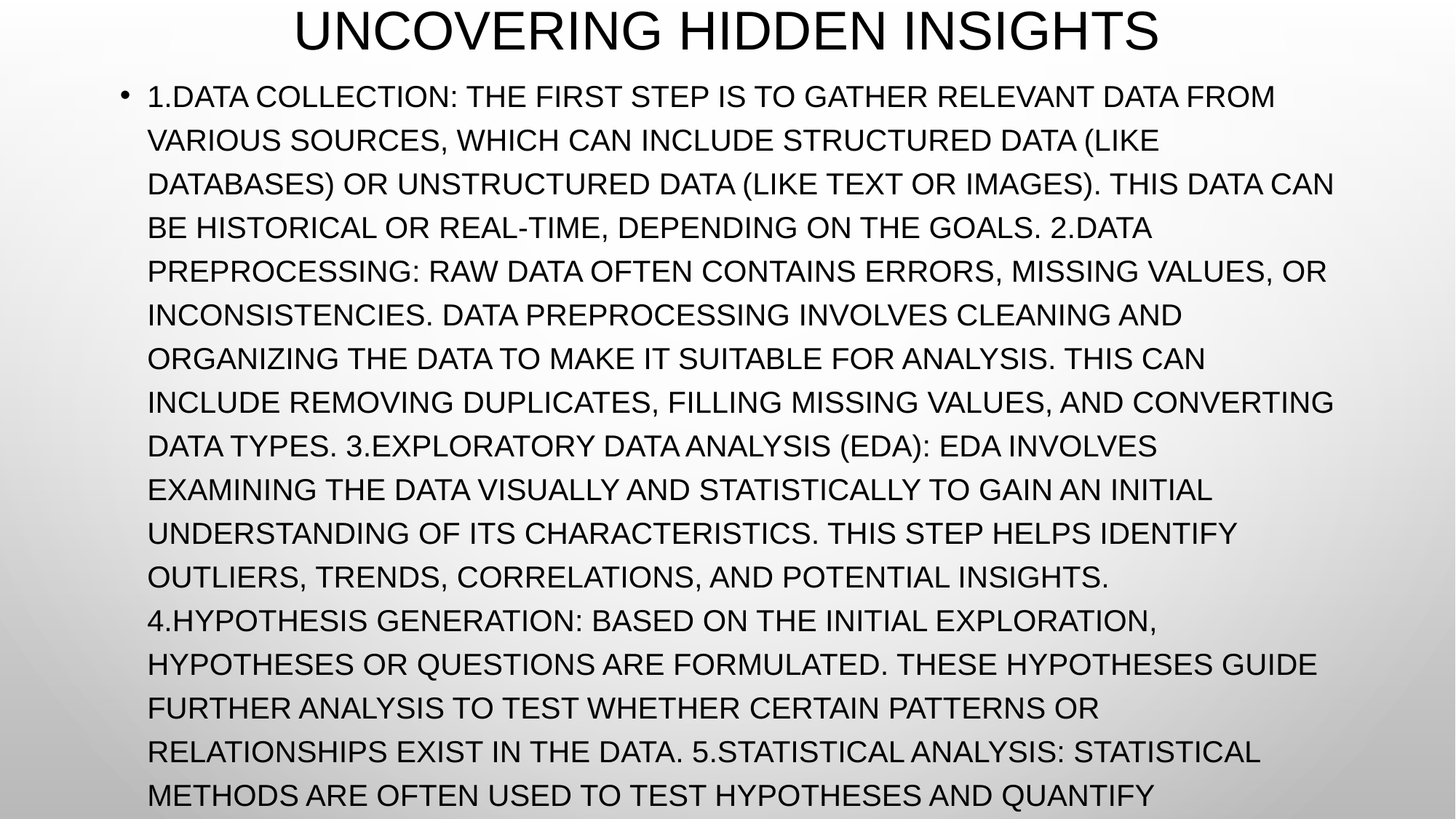

# Uncovering Hidden Insights
1.Data Collection: The first step is to gather relevant data from various sources, which can include structured data (like databases) or unstructured data (like text or images). This data can be historical or real-time, depending on the goals. 2.Data Preprocessing: Raw data often contains errors, missing values, or inconsistencies. Data preprocessing involves cleaning and organizing the data to make it suitable for analysis. This can include removing duplicates, filling missing values, and converting data types. 3.Exploratory Data Analysis (EDA): EDA involves examining the data visually and statistically to gain an initial understanding of its characteristics. This step helps identify outliers, trends, correlations, and potential insights. 4.Hypothesis Generation: Based on the initial exploration, hypotheses or questions are formulated. These hypotheses guide further analysis to test whether certain patterns or relationships exist in the data. 5.Statistical Analysis: Statistical methods are often used to test hypotheses and quantify relationships within the data. This can include techniques like regression analysis, hypothesis testing, and clustering. 6.Machine Learning: In cases where the data is complex or contains hidden patterns, machine learning algorithms are applied to discover insights. This can involve supervised learning (predictive modeling) or unsupervised learning (clustering or dimensionality reduction). 7.Data Visualization: Data is often visualized through charts, graphs, and dashboards to make it more interpretable and to communicate findings effectively. 8.Interpretation: Once insights are uncovered, they need to be interpreted in the context of the problem or domain. This step involves translating data-driven findings into actionable recommendations or decisions. 9.Iterative Process: Data analysis is often an iterative process. Insights may lead to new questions, which require further data collection and analysis. 10.Reporting and Communication: The final step involves presenting the insights and findings to stakeholders or decision-makers. Effective communication is essential to ensure that the insights drive informed decisions.